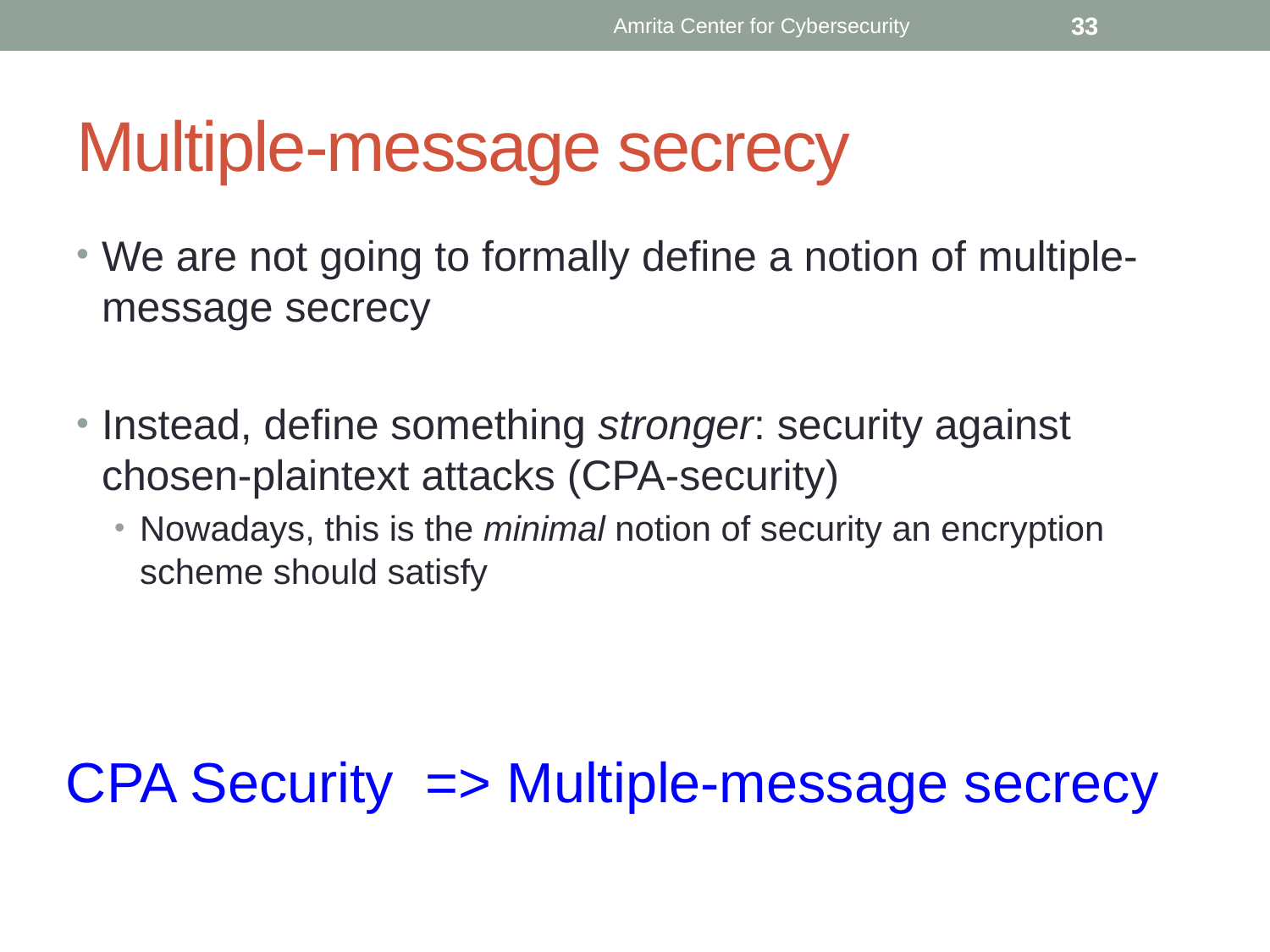

Amrita Center for Cybersecurity
33
# Multiple-message secrecy
We are not going to formally define a notion of multiple-message secrecy

Instead, define something stronger: security against chosen-plaintext attacks (CPA-security)
Nowadays, this is the minimal notion of security an encryption scheme should satisfy
CPA Security  => Multiple-message secrecy